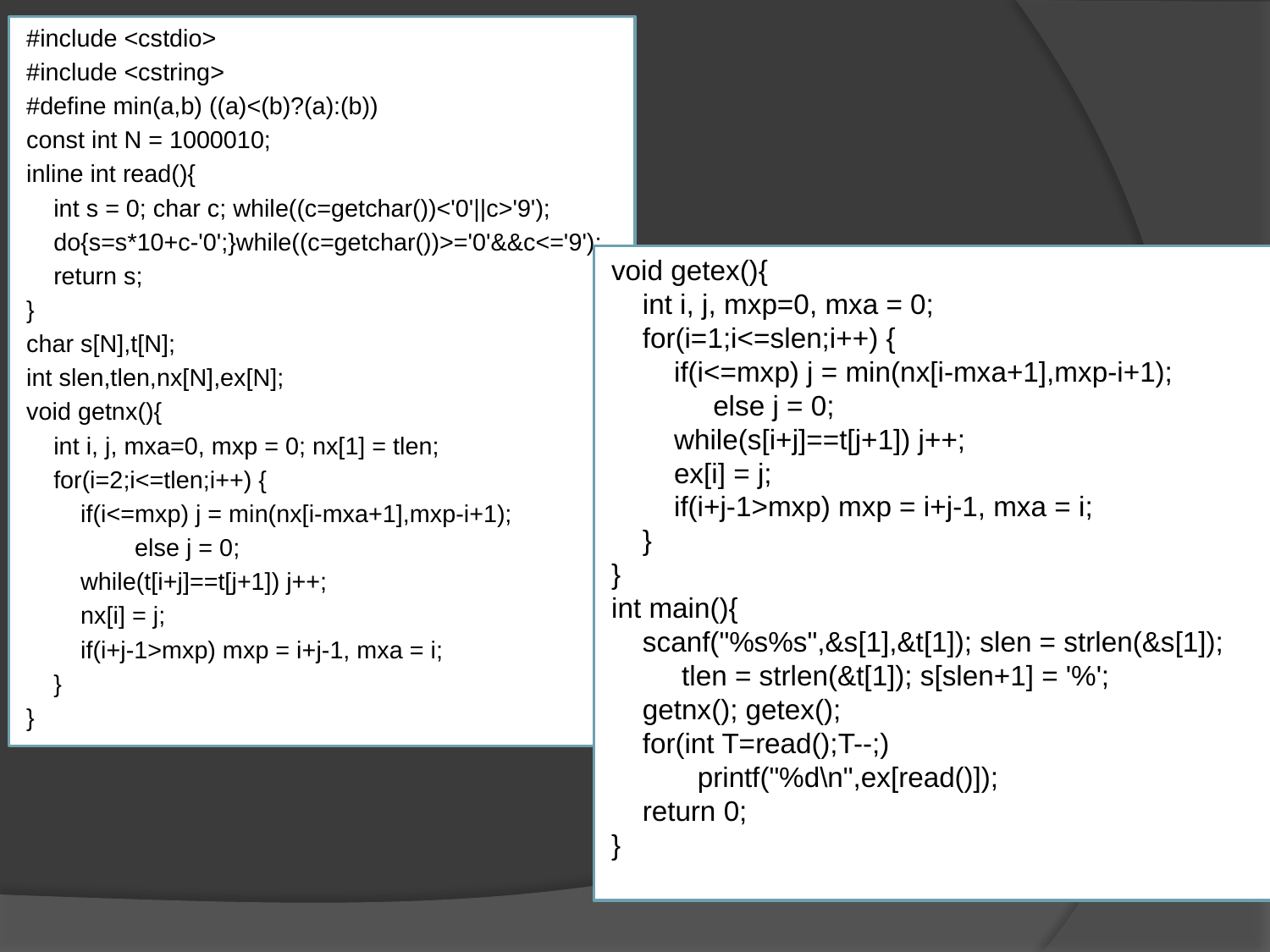

#include <cstdio>
#include <cstring>
#define min(a,b) ((a)<(b)?(a):(b))
const int N = 1000010;
inline int read(){
    int s = 0; char c; while((c=getchar())<'0'||c>'9');
    do{s=s*10+c-'0';}while((c=getchar())>='0'&&c<='9');
    return s;
}
char s[N],t[N];
int slen,tlen,nx[N],ex[N];
void getnx(){
    int i, j, mxa=0, mxp = 0; nx[1] = tlen;
    for(i=2;i<=tlen;i++) {
        if(i<=mxp) j = min(nx[i-mxa+1],mxp-i+1);
                else j = 0;
        while(t[i+j]==t[j+1]) j++;
        nx[i] = j;
        if(i+j-1>mxp) mxp = i+j-1, mxa = i;
    }
}

void getex(){
    int i, j, mxp=0, mxa = 0;
    for(i=1;i<=slen;i++) {
        if(i<=mxp) j = min(nx[i-mxa+1],mxp-i+1);
             else j = 0;
        while(s[i+j]==t[j+1]) j++;
        ex[i] = j;
        if(i+j-1>mxp) mxp = i+j-1, mxa = i;
    }
}
int main(){
    scanf("%s%s",&s[1],&t[1]); slen = strlen(&s[1]);
         tlen = strlen(&t[1]); s[slen+1] = '%';
    getnx(); getex();
    for(int T=read();T--;)
           printf("%d\n",ex[read()]);
    return 0;
}